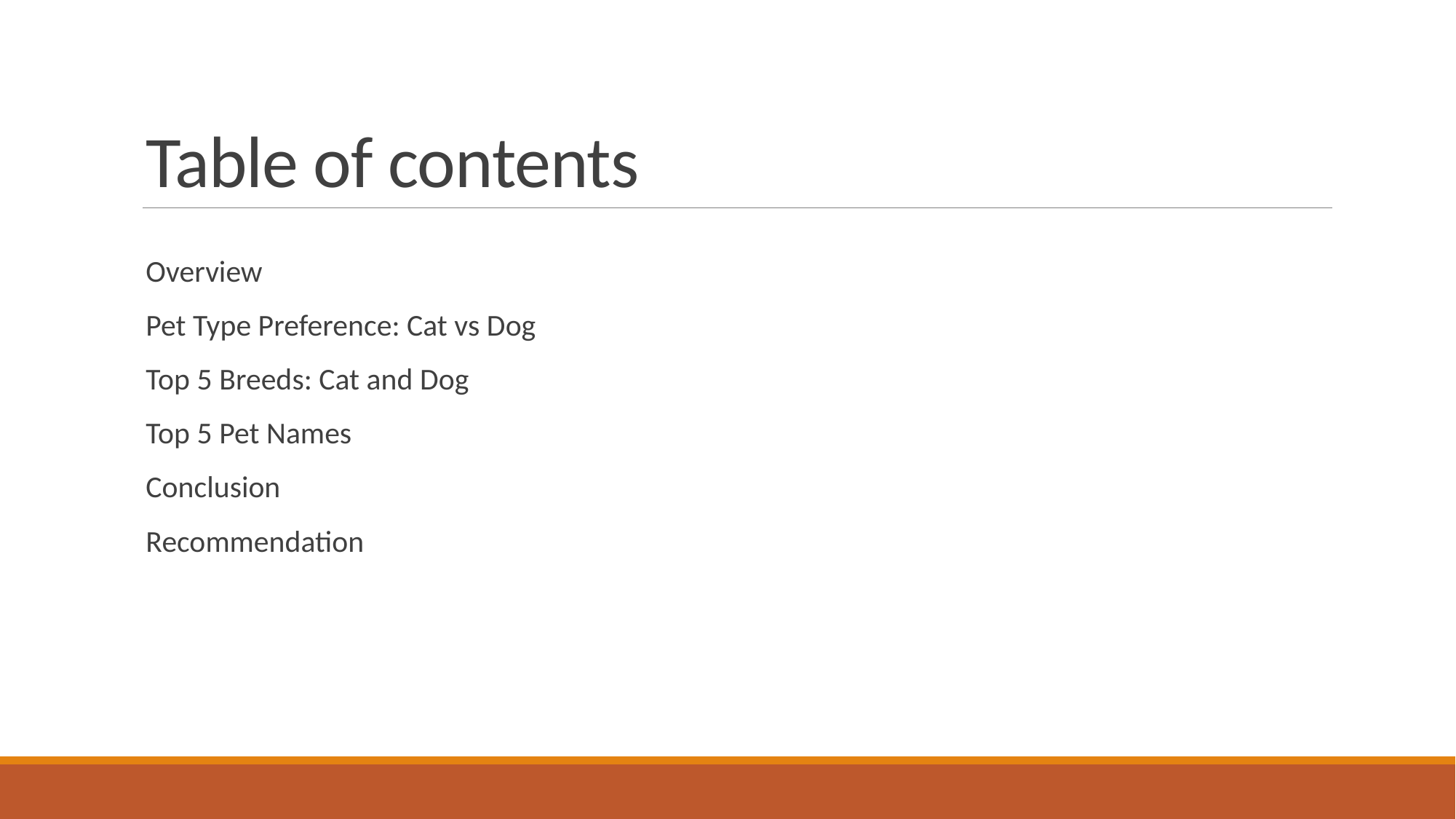

# Table of contents
Overview
Pet Type Preference: Cat vs Dog
Top 5 Breeds: Cat and Dog
Top 5 Pet Names
Conclusion
Recommendation